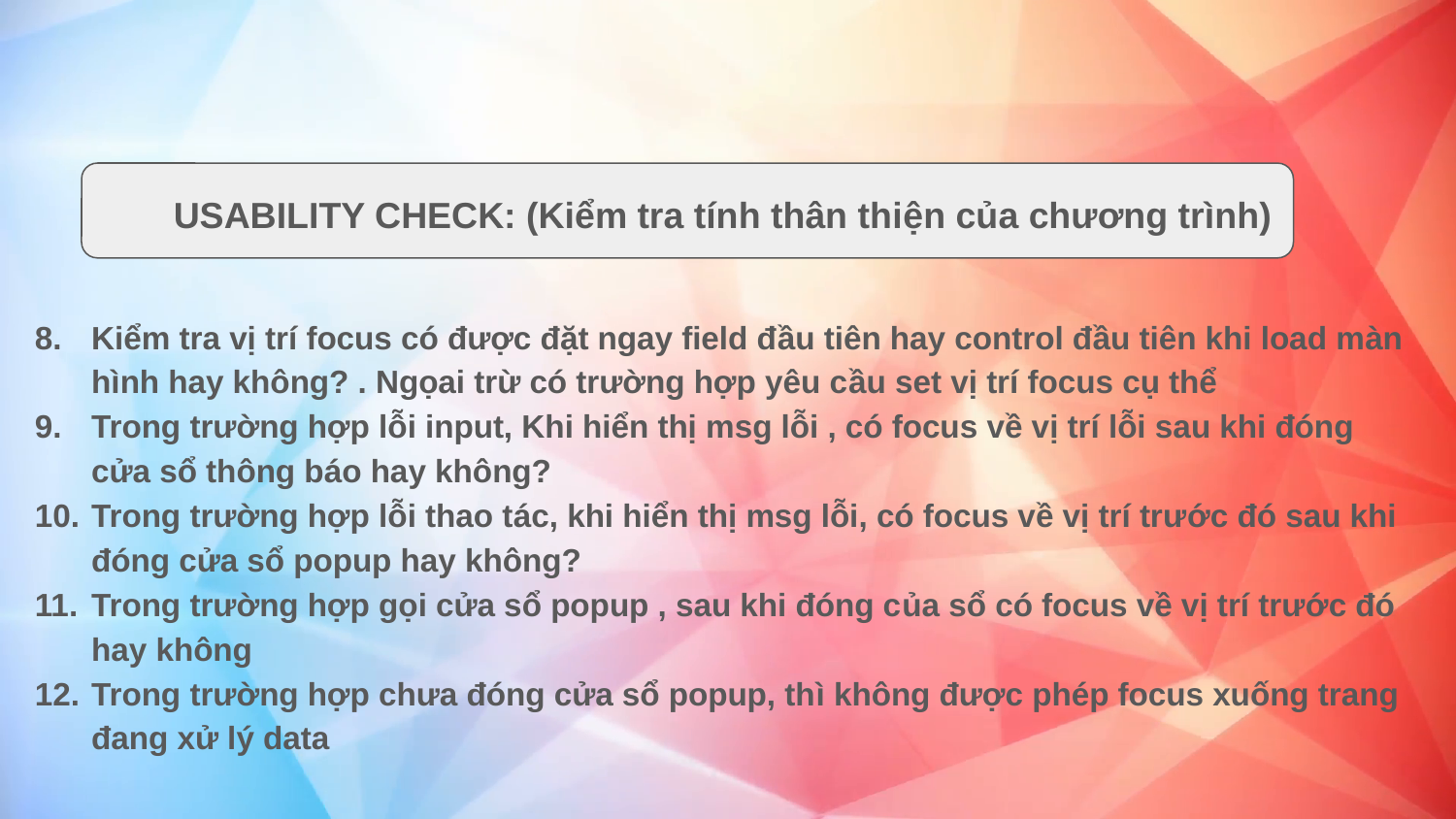

USABILITY CHECK: (Kiểm tra tính thân thiện của chương trình)

Kiểm tra vị trí focus có được đặt ngay field đầu tiên hay control đầu tiên khi load màn hình hay không? . Ngọai trừ có trường hợp yêu cầu set vị trí focus cụ thể
Trong trường hợp lỗi input, Khi hiển thị msg lỗi , có focus về vị trí lỗi sau khi đóng cửa sổ thông báo hay không?
Trong trường hợp lỗi thao tác, khi hiển thị msg lỗi, có focus về vị trí trước đó sau khi đóng cửa sổ popup hay không?
Trong trường hợp gọi cửa sổ popup , sau khi đóng của sổ có focus về vị trí trước đó hay không
Trong trường hợp chưa đóng cửa sổ popup, thì không được phép focus xuống trang đang xử lý data